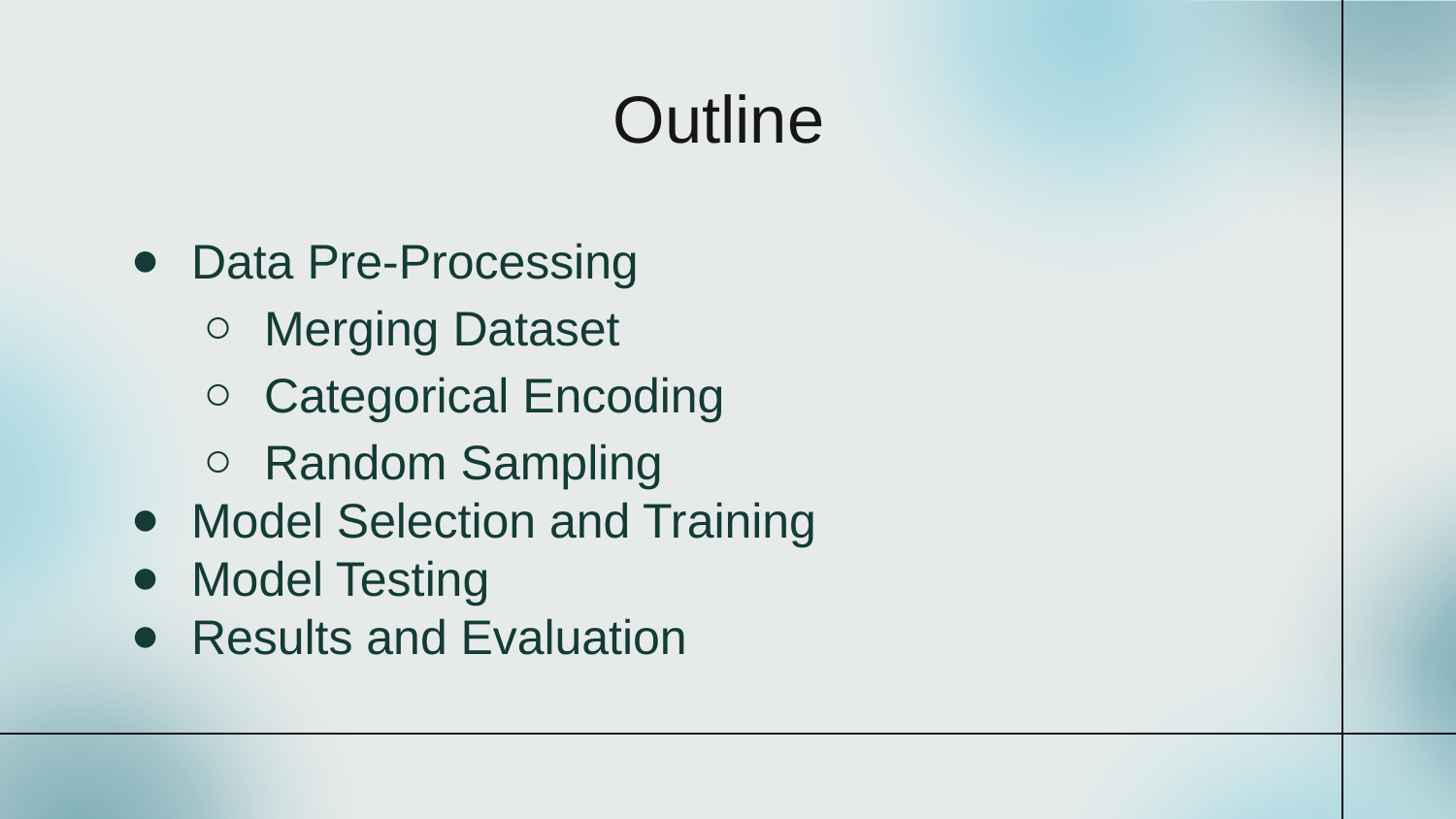

# Outline
Data Pre-Processing
Merging Dataset
Categorical Encoding
Random Sampling
Model Selection and Training
Model Testing
Results and Evaluation